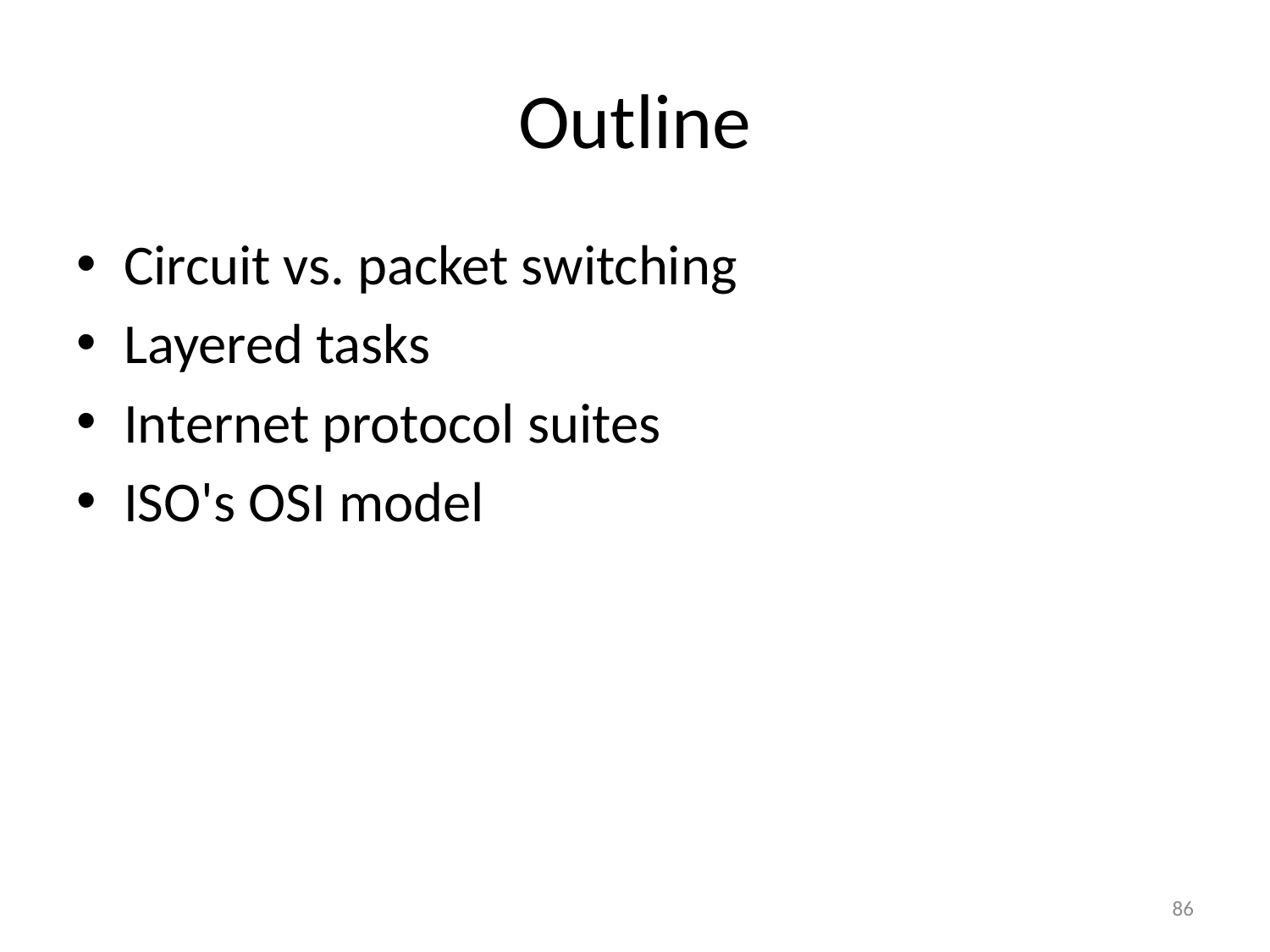

# Outline
Circuit vs. packet switching
Layered tasks
Internet protocol suites
ISO's OSI model
86